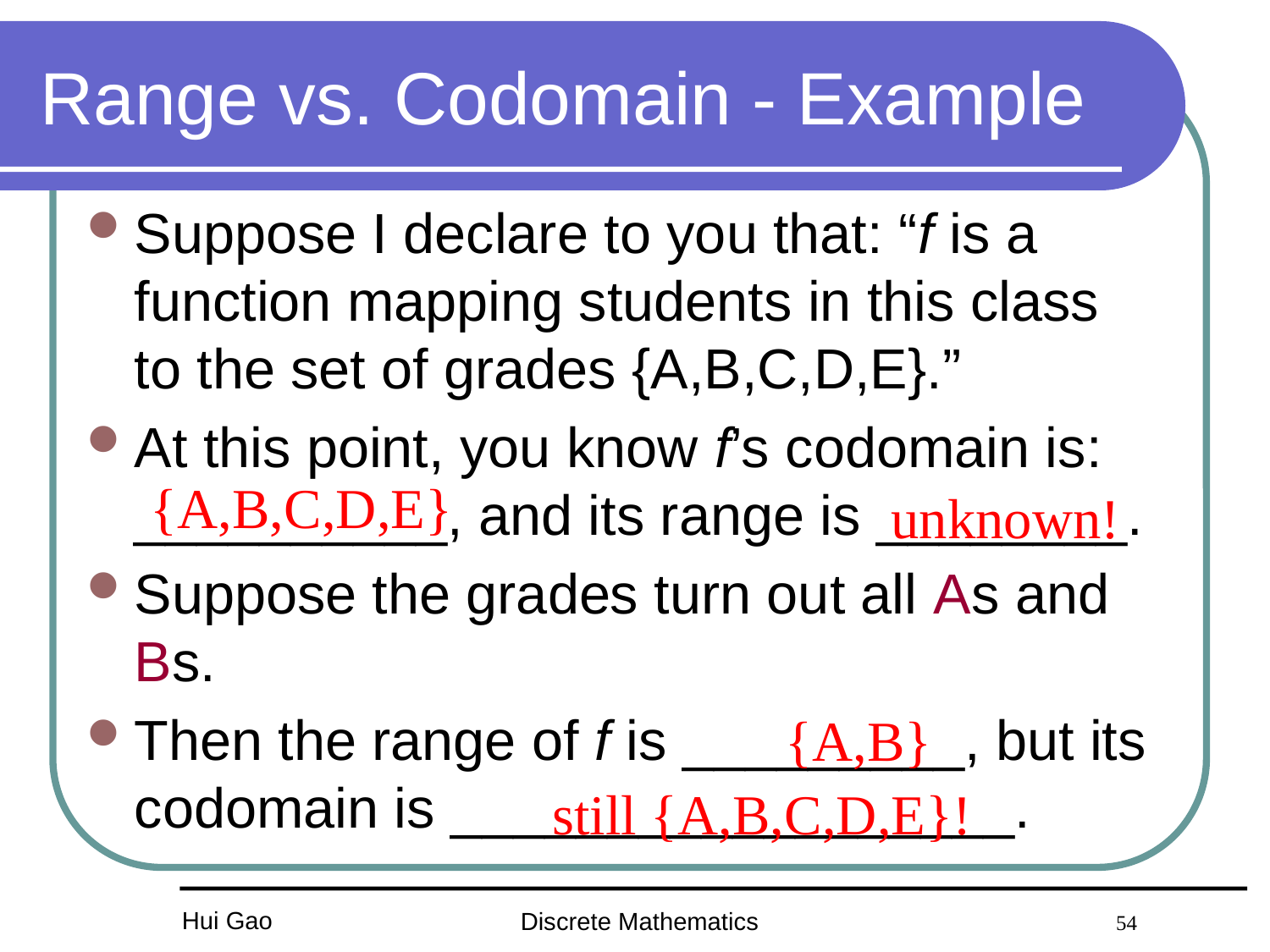

# Range vs. Codomain - Example
Suppose I declare to you that: “f is a function mapping students in this class to the set of grades {A,B,C,D,E}.”
At this point, you know f’s codomain is: __________, and its range is ________.
Suppose the grades turn out all As and Bs.
Then the range of f is _________, but its codomain is __________________.
{A,B,C,D,E}
unknown!
{A,B}
still {A,B,C,D,E}!